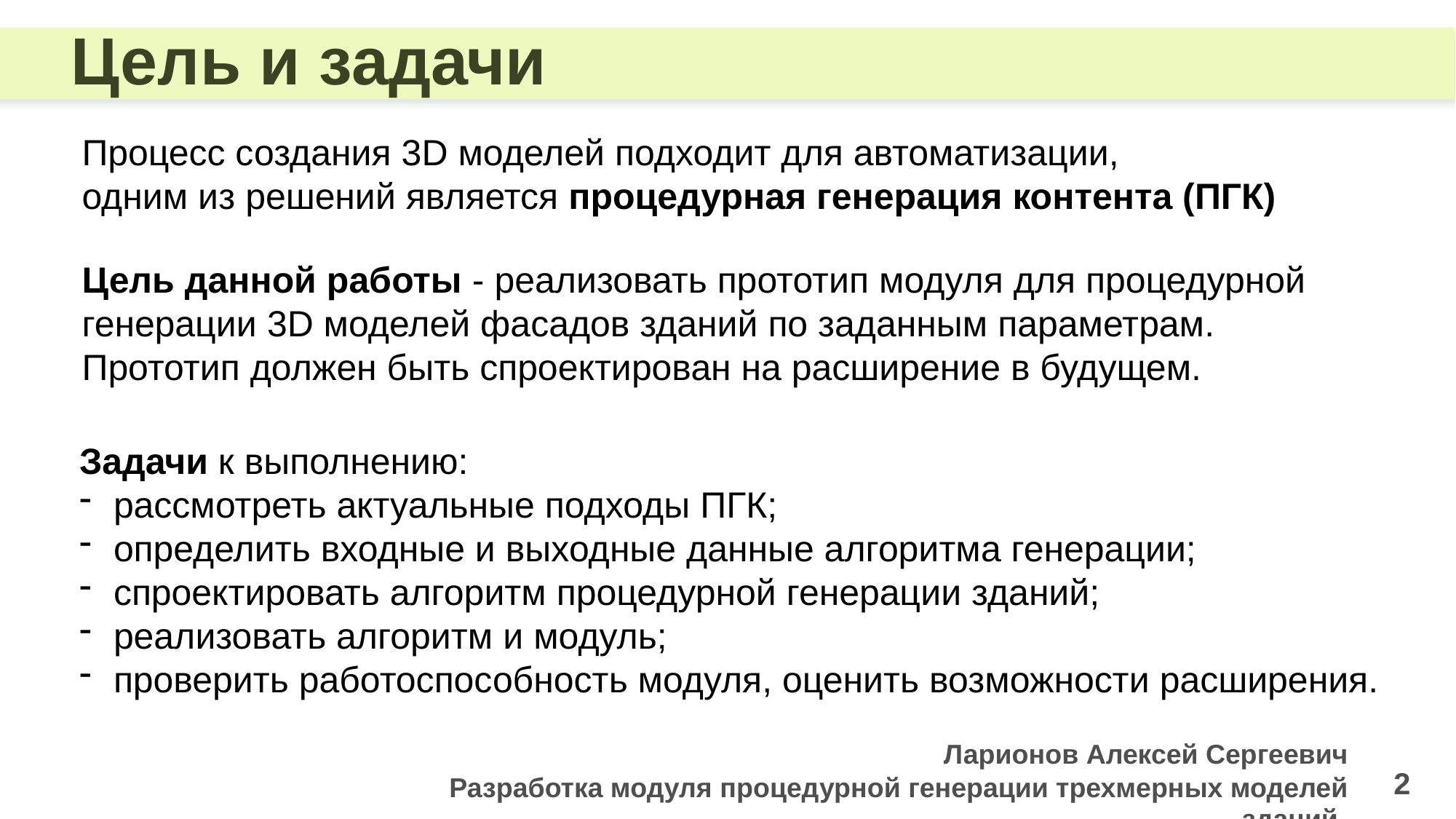

Цель и задачи

Процесс создания 3D моделей подходит для автоматизации,
одним из решений является процедурная генерация контента (ПГК)

Цель данной работы - реализовать прототип модуля для процедурной генерации 3D моделей фасадов зданий по заданным параметрам.
Прототип должен быть спроектирован на расширение в будущем.
Задачи к выполнению:
рассмотреть актуальные подходы ПГК;
определить входные и выходные данные алгоритма генерации;
спроектировать алгоритм процедурной генерации зданий;
реализовать алгоритм и модуль;
проверить работоспособность модуля, оценить возможности расширения.
Ларионов Алексей Сергеевич
Разработка модуля процедурной генерации трехмерных моделей зданий
2